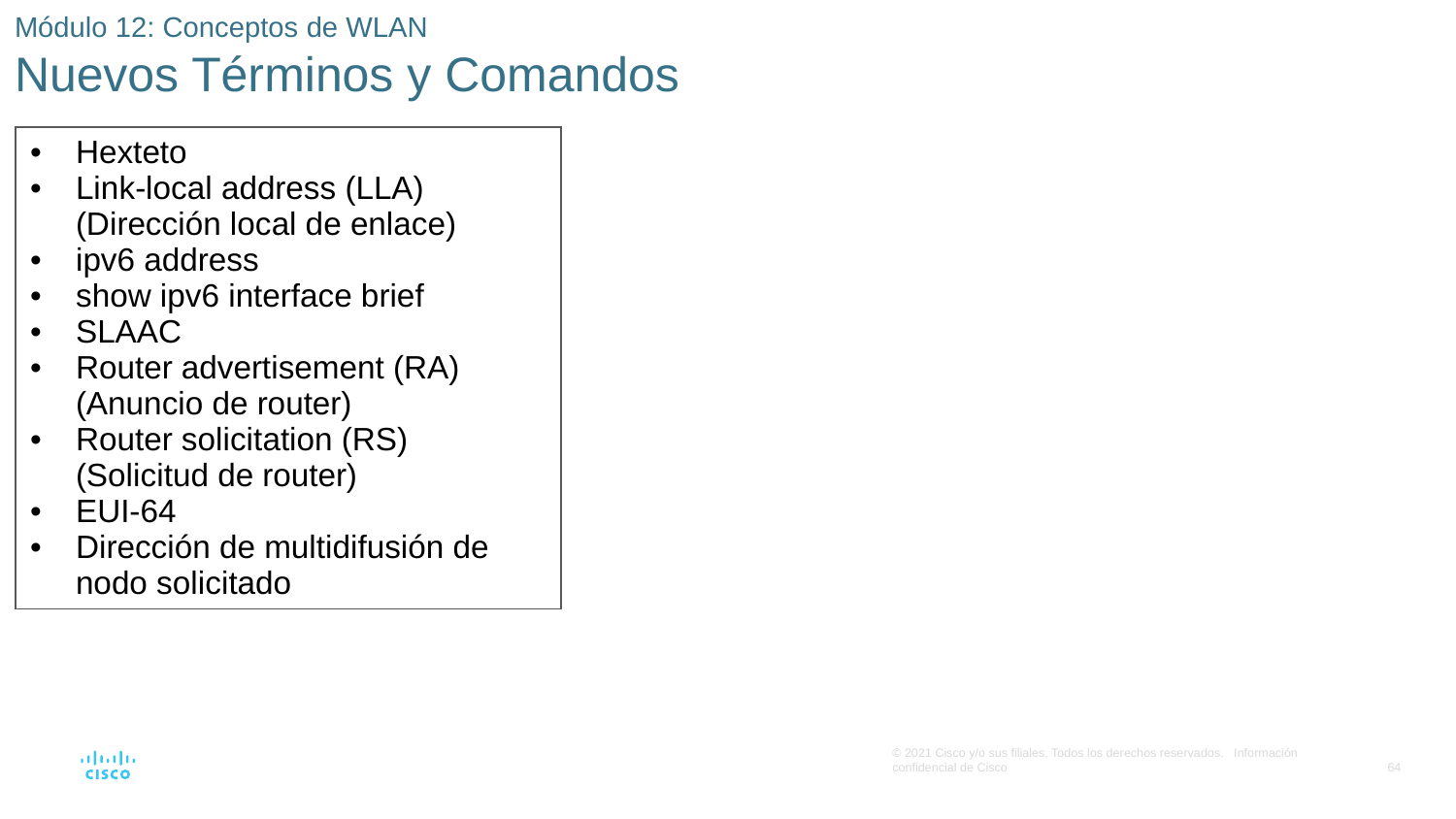

# Módulo 12: Conceptos de WLAN Nuevos Términos y Comandos
| Hexteto Link-local address (LLA) (Dirección local de enlace) ipv6 address show ipv6 interface brief SLAAC Router advertisement (RA) (Anuncio de router) Router solicitation (RS) (Solicitud de router) EUI-64 Dirección de multidifusión de nodo solicitado |
| --- |